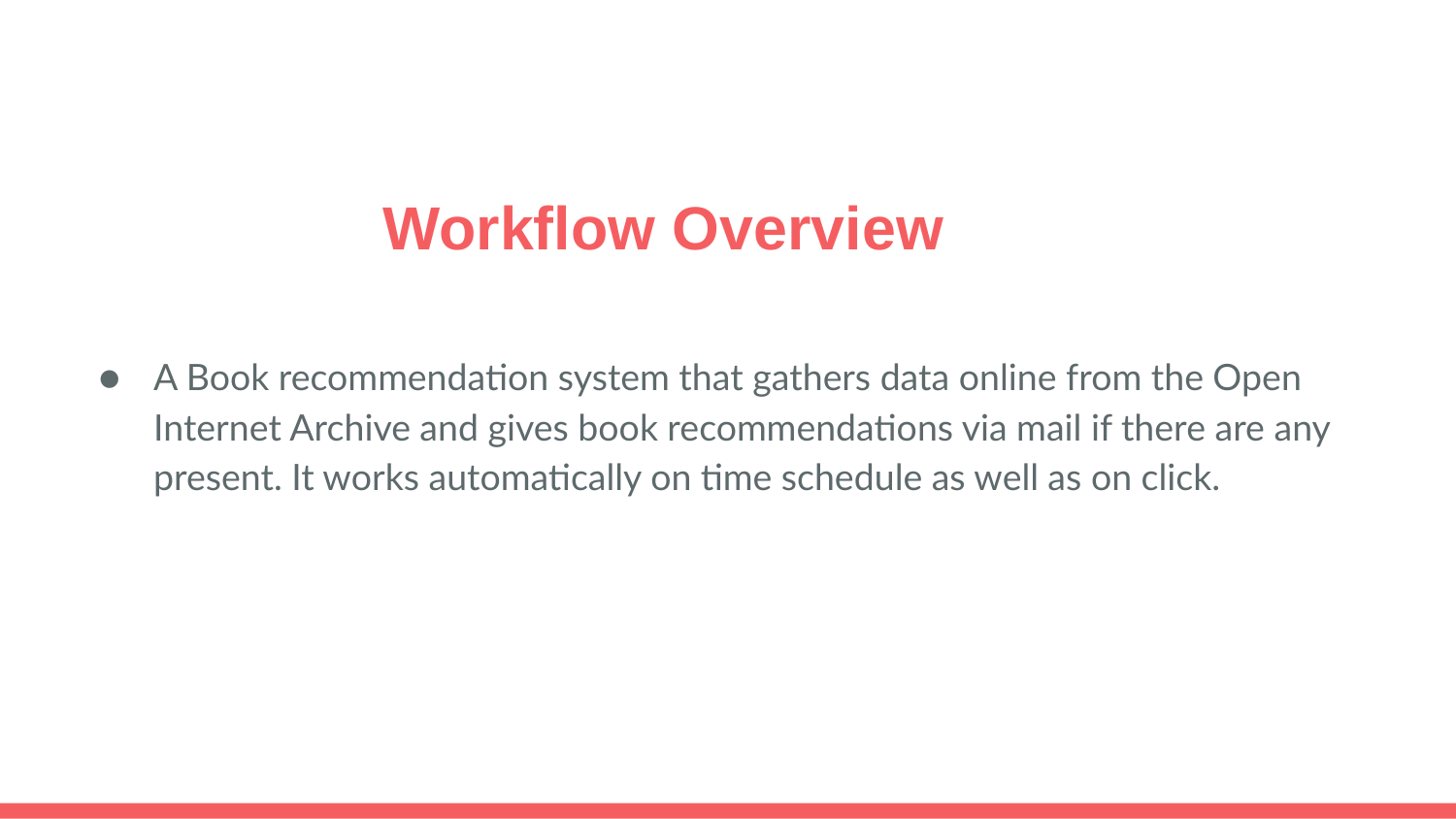

# Workflow Overview
A Book recommendation system that gathers data online from the Open Internet Archive and gives book recommendations via mail if there are any present. It works automatically on time schedule as well as on click.